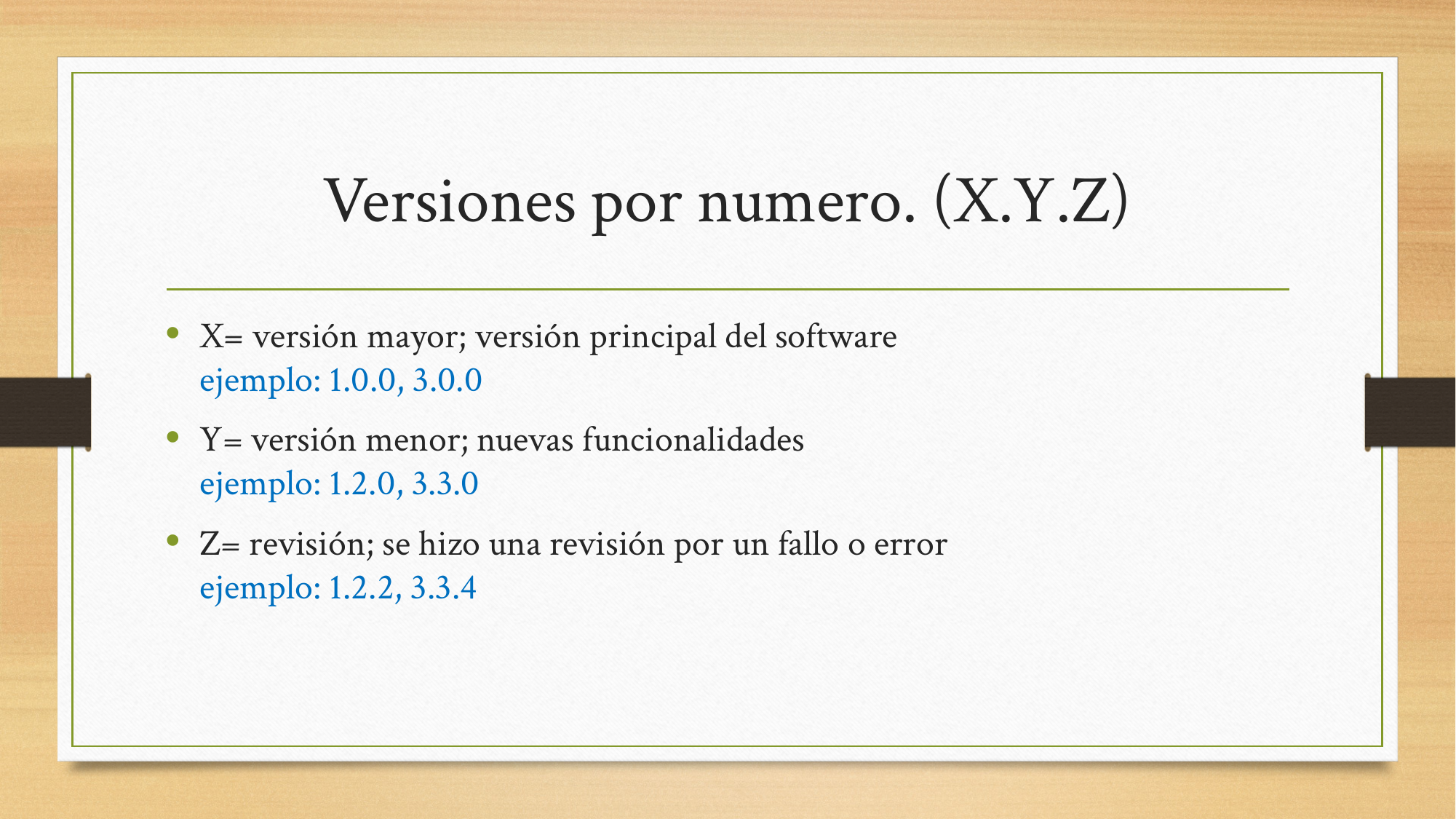

# Versiones por numero. (X.Y.Z)
X= versión mayor; versión principal del software
ejemplo: 1.0.0, 3.0.0
Y= versión menor; nuevas funcionalidades
ejemplo: 1.2.0, 3.3.0
Z= revisión; se hizo una revisión por un fallo o error
ejemplo: 1.2.2, 3.3.4